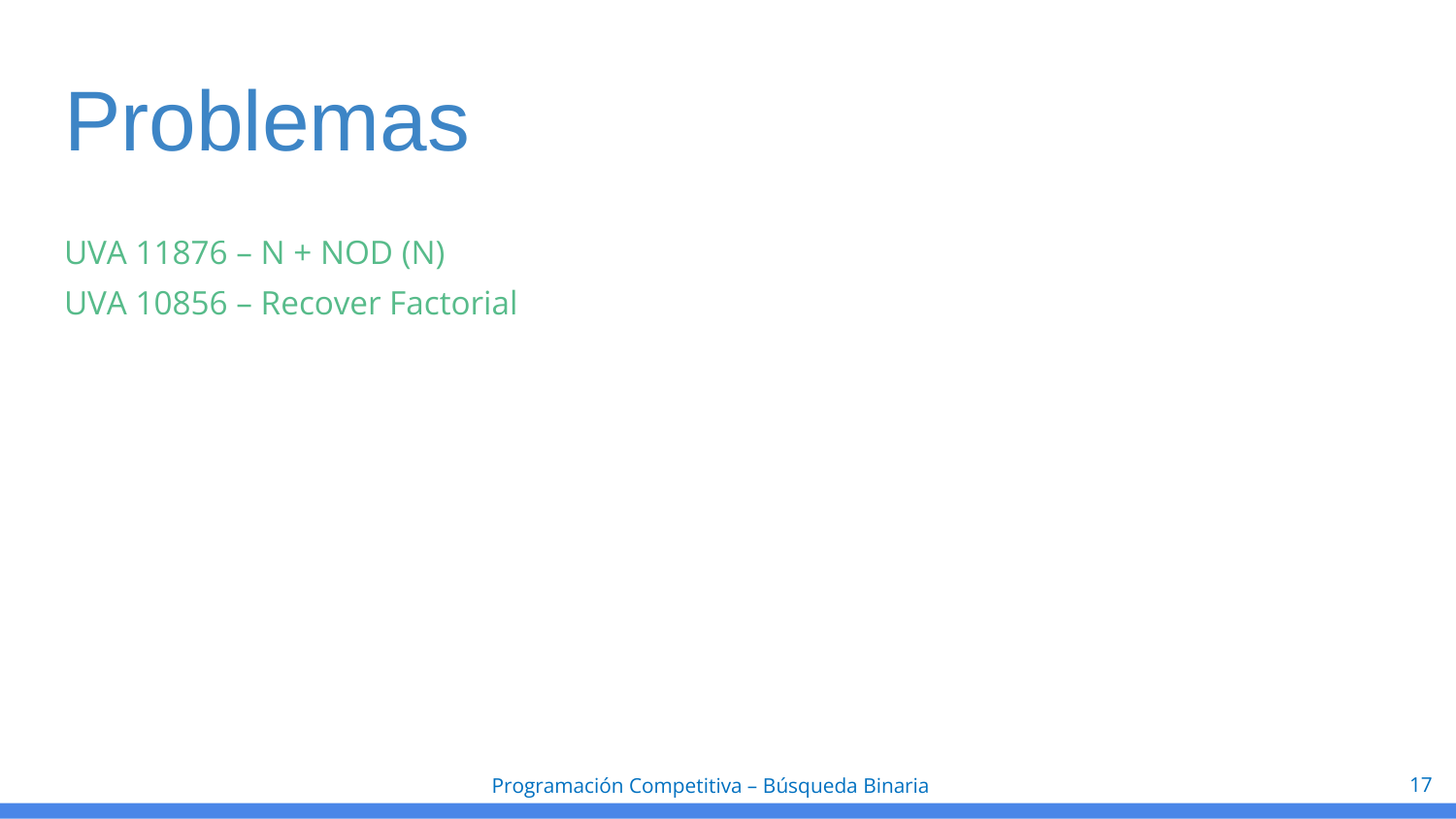

# Problemas
UVA 11876 – N + NOD (N)
UVA 10856 – Recover Factorial